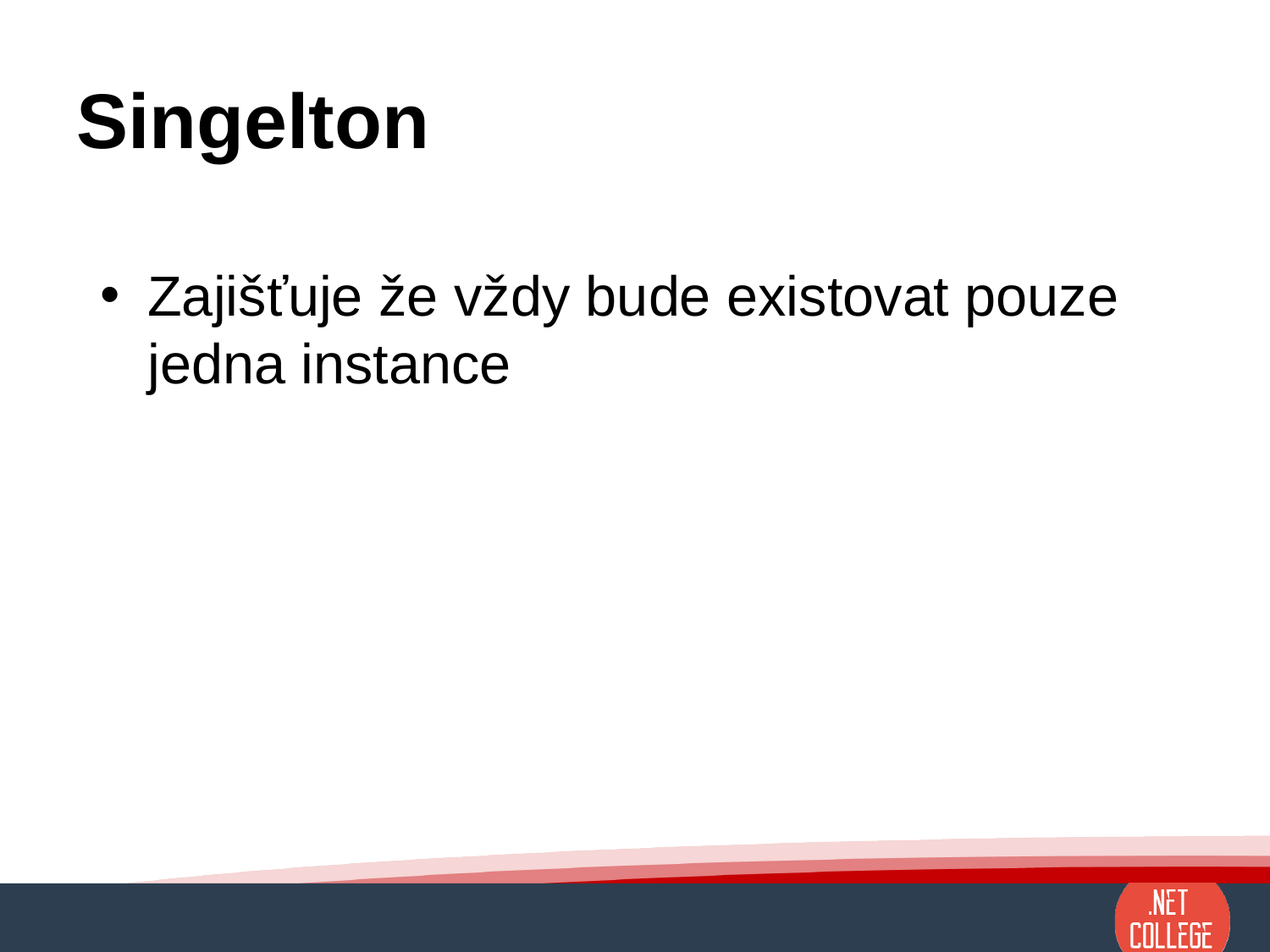

# Singelton
Zajišťuje že vždy bude existovat pouze jedna instance